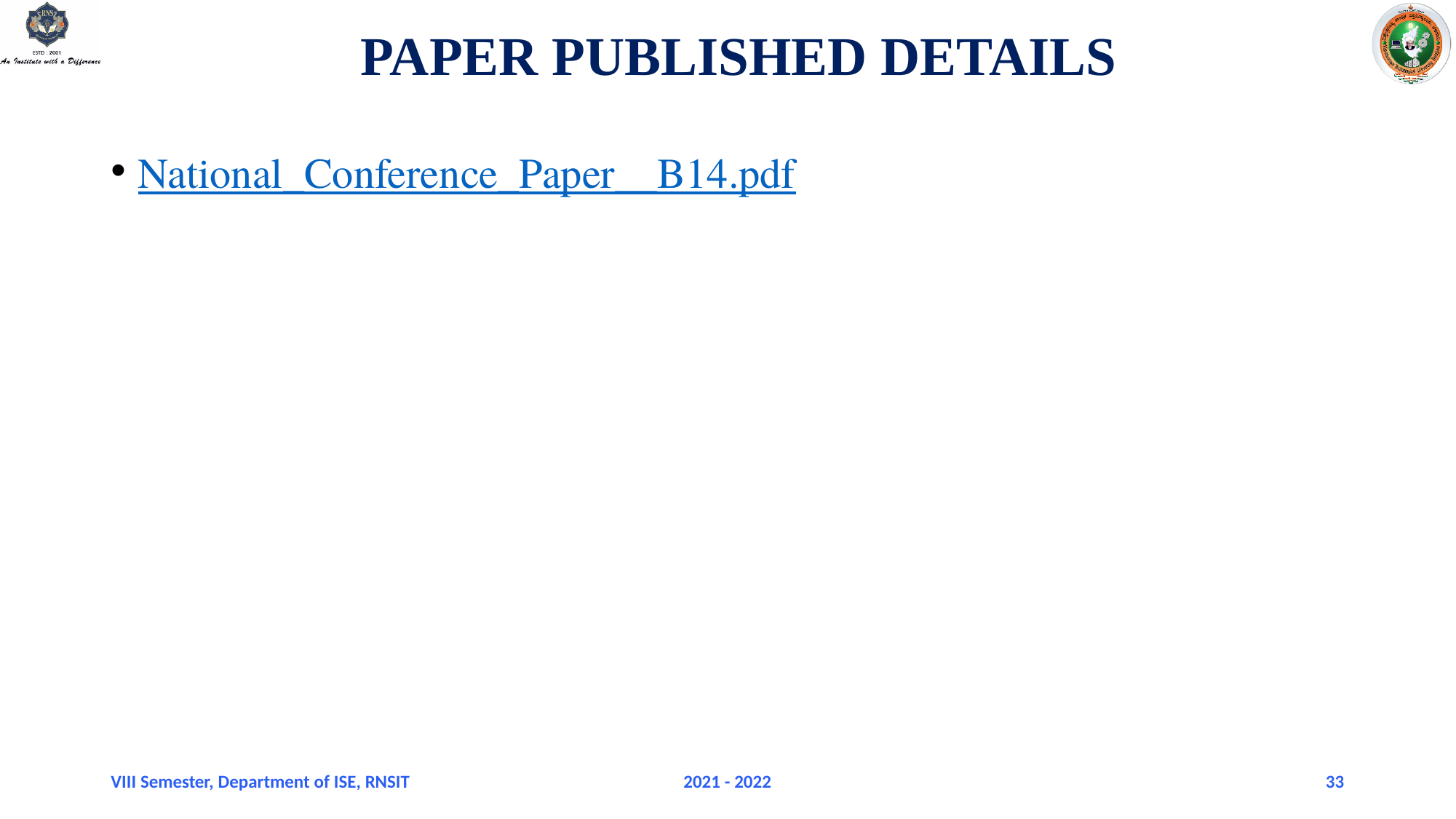

# PAPER PUBLISHED DETAILS
National_Conference_Paper__B14.pdf
VIII Semester, Department of ISE, RNSIT
2021 - 2022
33